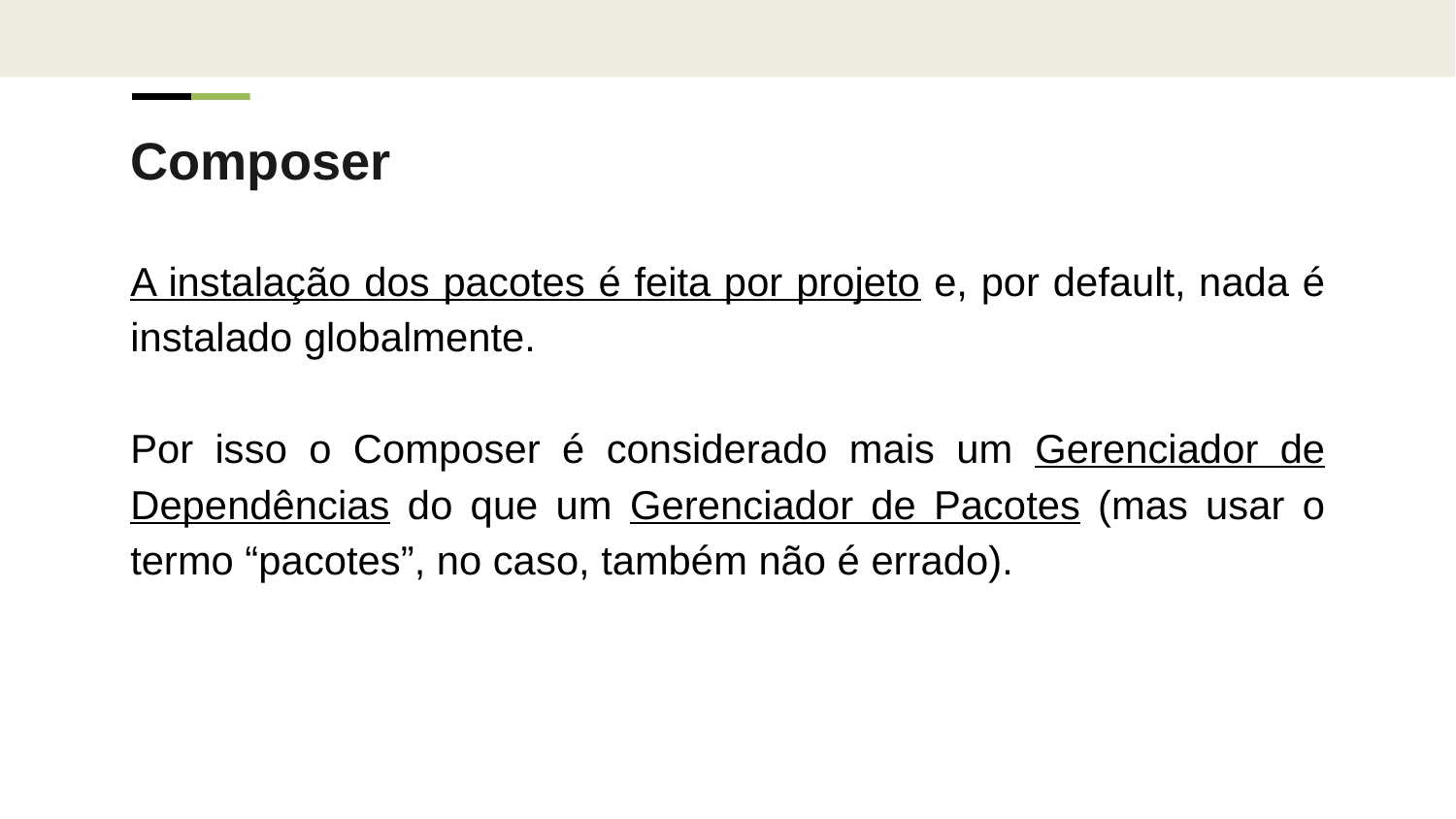

Composer
A instalação dos pacotes é feita por projeto e, por default, nada é instalado globalmente.

Por isso o Composer é considerado mais um Gerenciador de Dependências do que um Gerenciador de Pacotes (mas usar o termo “pacotes”, no caso, também não é errado).